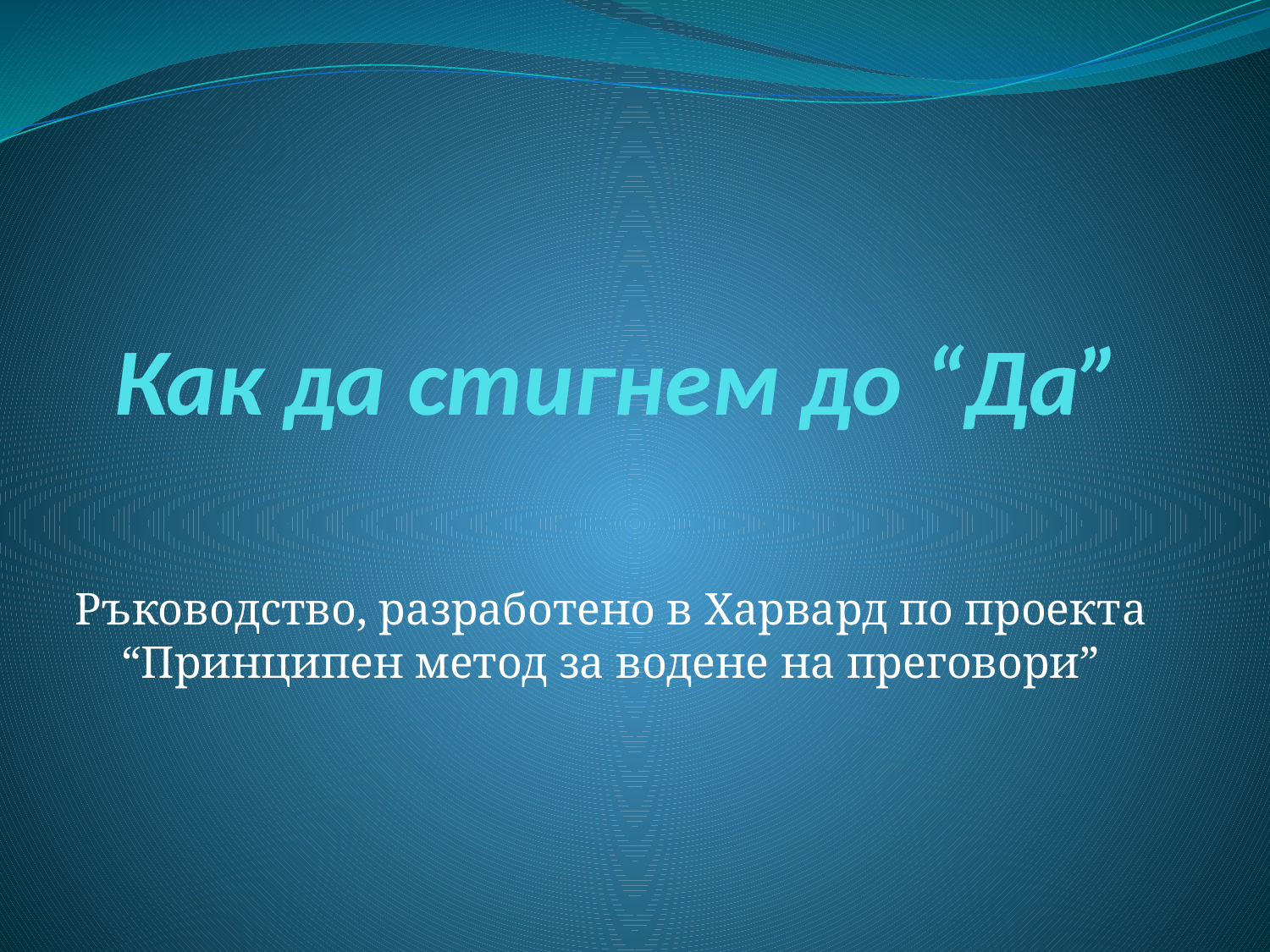

# Как да стигнем до “Да”
Ръководство, разработено в Харвард по проектa “Принципен метод за водене на преговори”